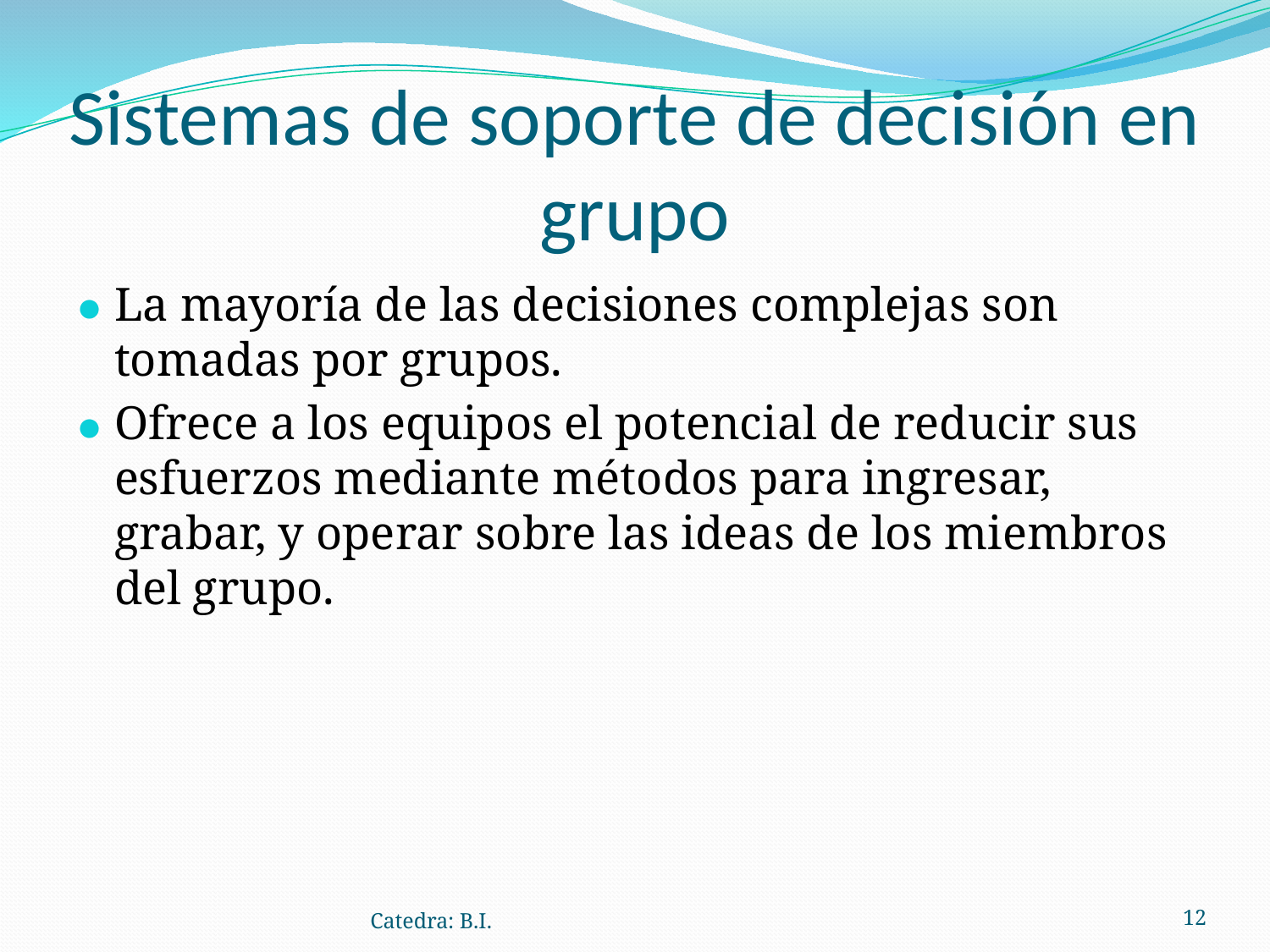

# Sistemas de soporte de decisión en grupo
La mayoría de las decisiones complejas son tomadas por grupos.
Ofrece a los equipos el potencial de reducir sus esfuerzos mediante métodos para ingresar, grabar, y operar sobre las ideas de los miembros del grupo.
Catedra: B.I.
12